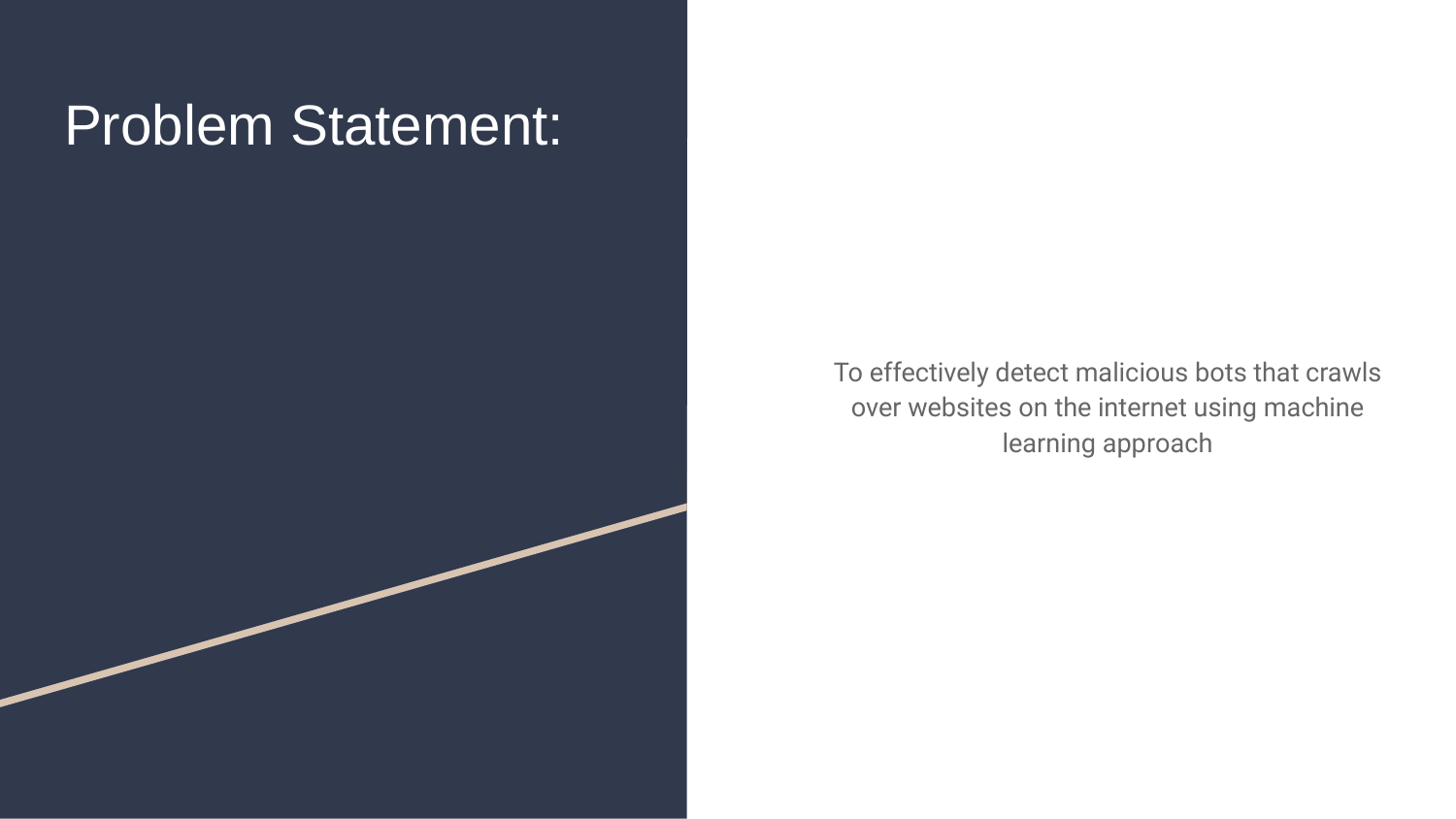

# Problem Statement:
To effectively detect malicious bots that crawls over websites on the internet using machine learning approach